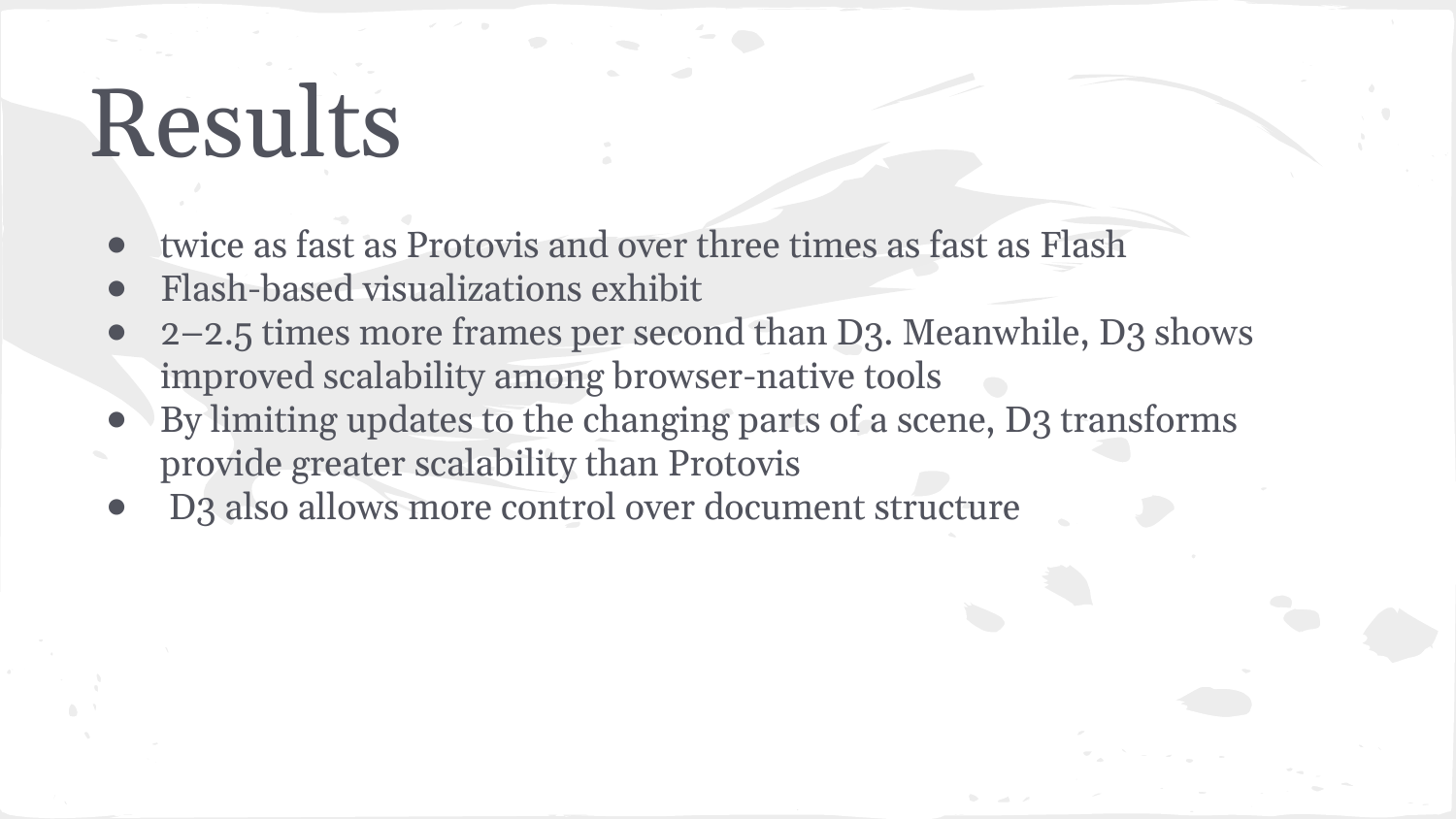

# Results
twice as fast as Protovis and over three times as fast as Flash
Flash-based visualizations exhibit
2–2.5 times more frames per second than D3. Meanwhile, D3 shows improved scalability among browser-native tools
By limiting updates to the changing parts of a scene, D3 transforms provide greater scalability than Protovis
 D3 also allows more control over document structure